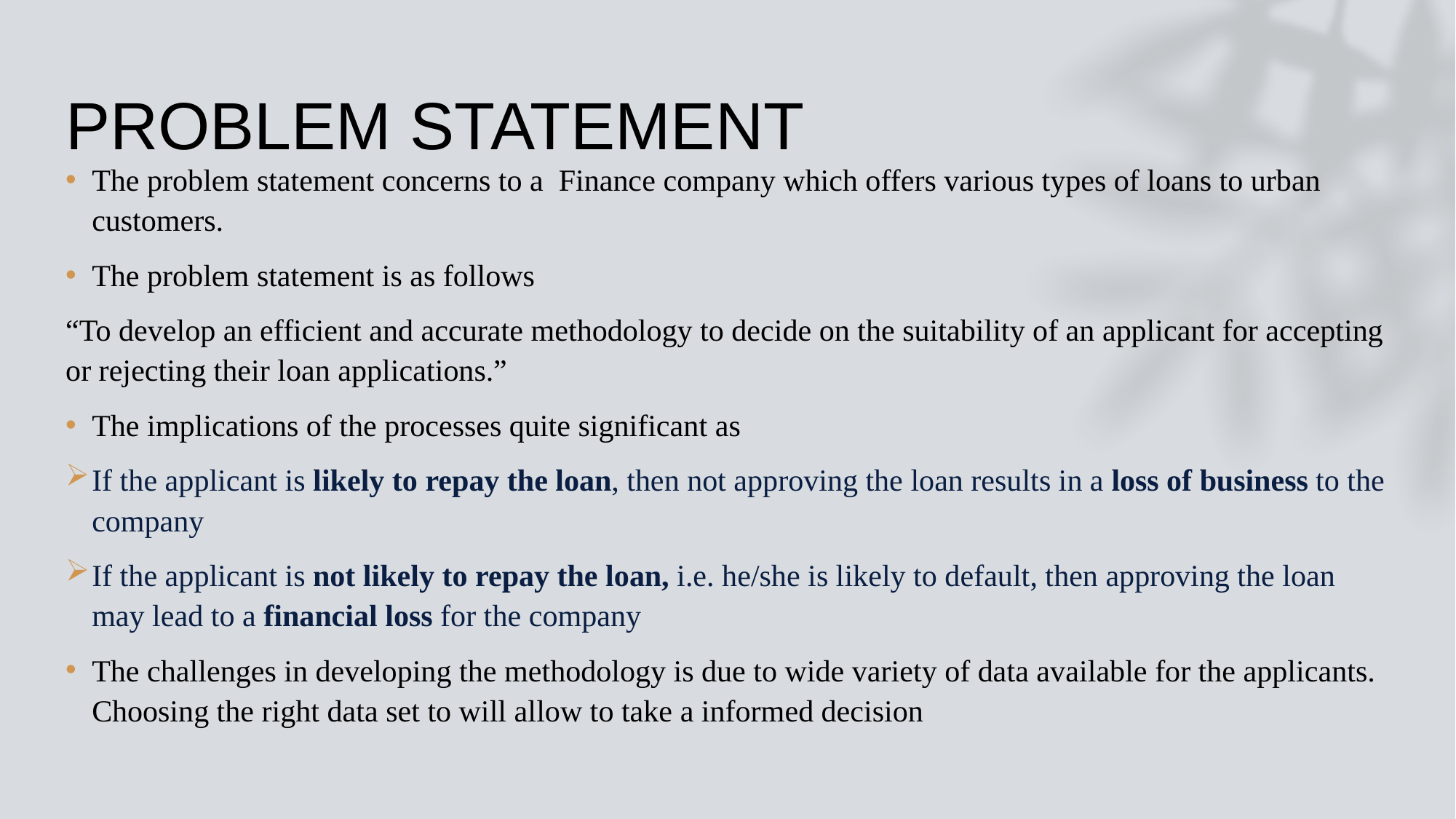

# PROBLEM STATEMENT
The problem statement concerns to a  Finance company which offers various types of loans to urban customers.
The problem statement is as follows
“To develop an efficient and accurate methodology to decide on the suitability of an applicant for accepting or rejecting their loan applications.”
The implications of the processes quite significant as
If the applicant is likely to repay the loan, then not approving the loan results in a loss of business to the company
If the applicant is not likely to repay the loan, i.e. he/she is likely to default, then approving the loan may lead to a financial loss for the company
The challenges in developing the methodology is due to wide variety of data available for the applicants. Choosing the right data set to will allow to take a informed decision